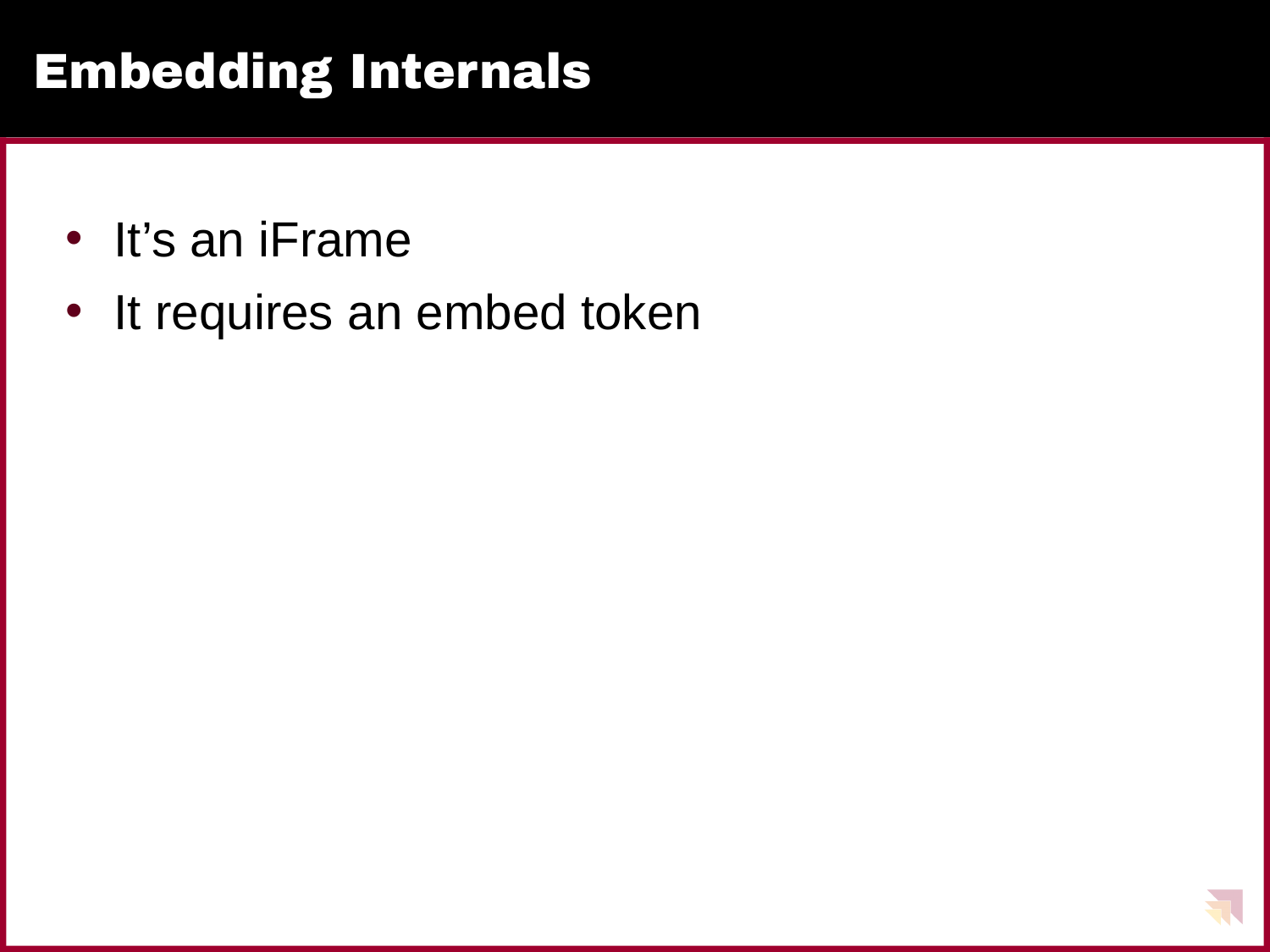

# Embedding Internals
It’s an iFrame
It requires an embed token